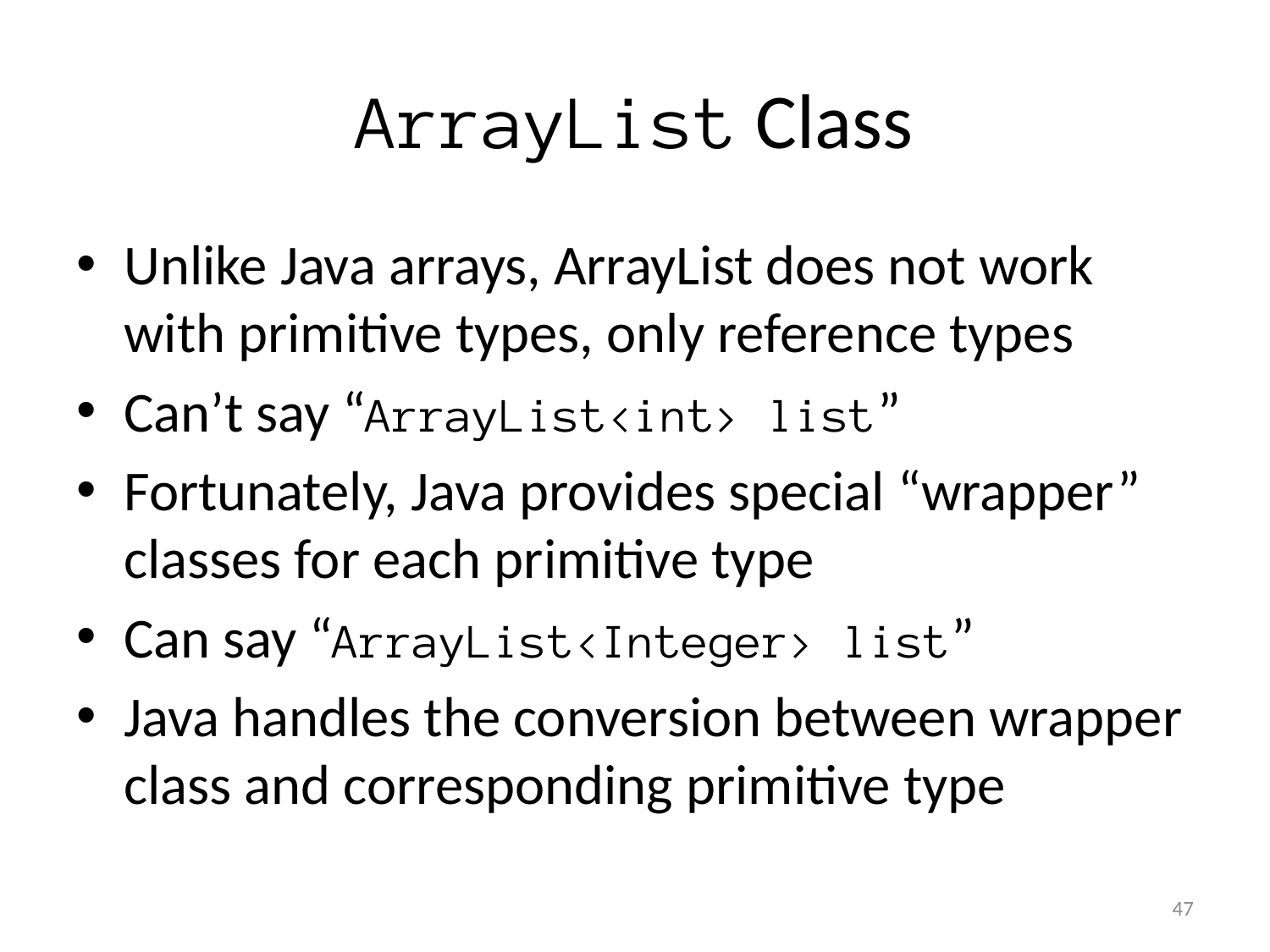

# ArrayList Class
Unlike Java arrays, ArrayList does not work with primitive types, only reference types
Can’t say “ArrayList<int> list”
Fortunately, Java provides special “wrapper” classes for each primitive type
Can say “ArrayList<Integer> list”
Java handles the conversion between wrapper class and corresponding primitive type
47